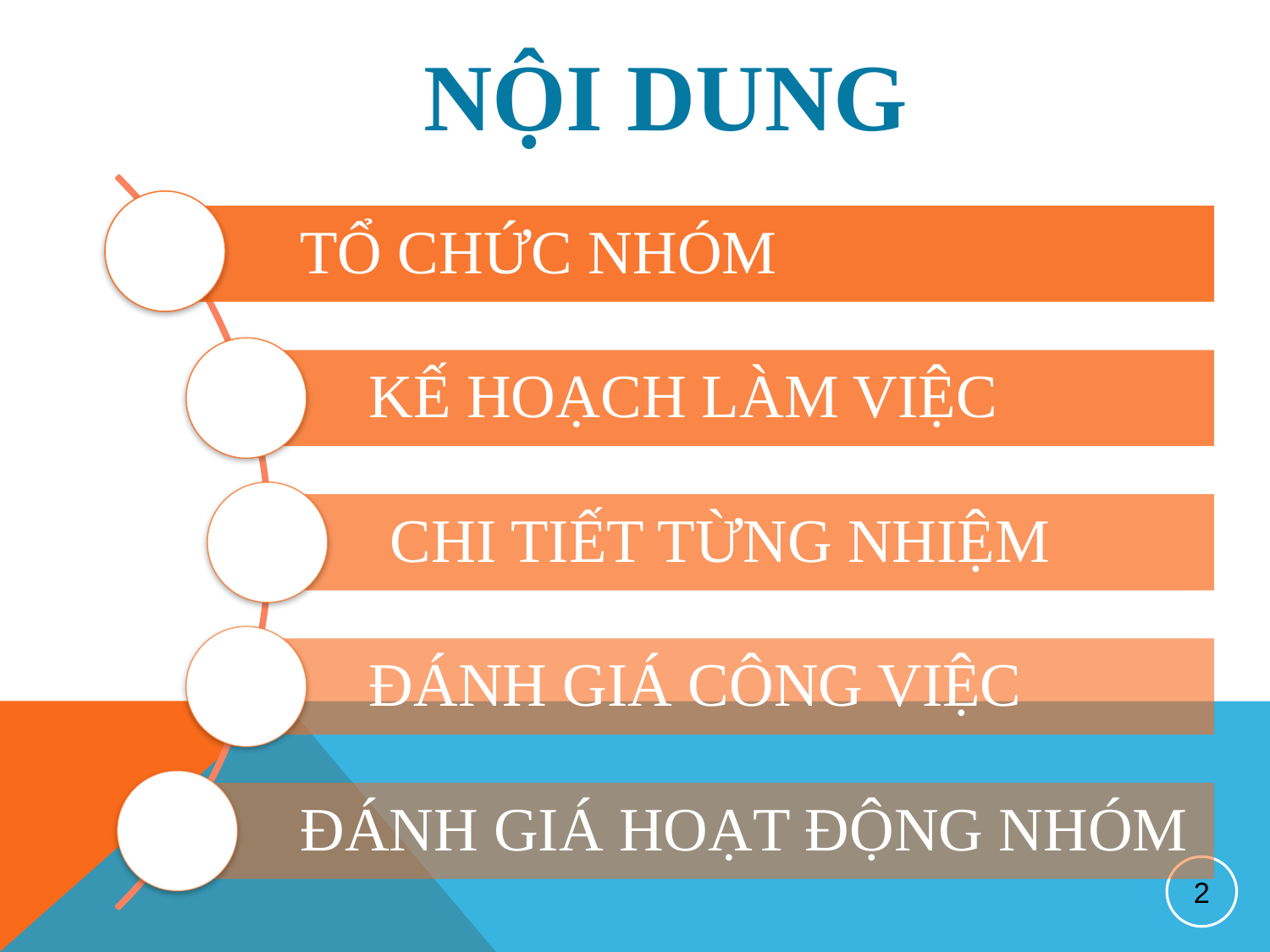

NỘI DUNG
   TỔ CHỨC NHÓM
   KẾ HOẠCH LÀM VIỆC
   CHI TIẾT TỪNG NHIỆM
   ĐÁNH GIÁ CÔNG VIỆC
   ĐÁNH GIÁ HOẠT ĐỘNG NHÓM
2